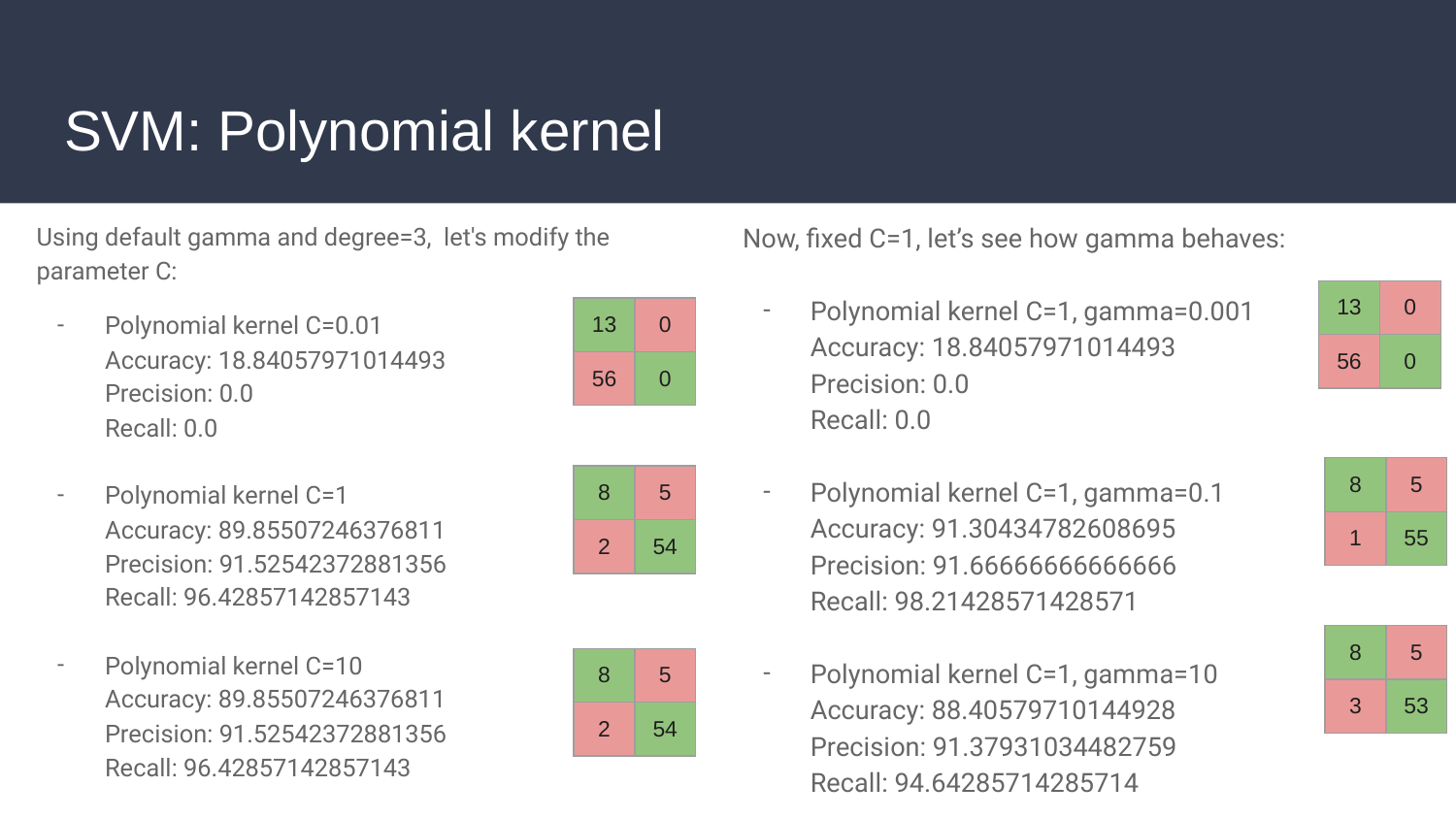

# SVM: Polynomial kernel
Using default gamma and degree=3,  let's modify the parameter C:
Polynomial kernel C=0.01
Accuracy: 18.84057971014493
Precision: 0.0
Recall: 0.0

Polynomial kernel C=1
Accuracy: 89.85507246376811
Precision: 91.52542372881356
Recall: 96.42857142857143

Polynomial kernel C=10
Accuracy: 89.85507246376811
Precision: 91.52542372881356
Recall: 96.42857142857143

Now, fixed C=1, let’s see how gamma behaves:

Polynomial kernel C=1, gamma=0.001
Accuracy: 18.84057971014493
Precision: 0.0
Recall: 0.0

Polynomial kernel C=1, gamma=0.1
Accuracy: 91.30434782608695
Precision: 91.66666666666666
Recall: 98.21428571428571

Polynomial kernel C=1, gamma=10
Accuracy: 88.40579710144928
Precision: 91.37931034482759
Recall: 94.64285714285714

| 13 | 0 |
| --- | --- |
| 56 | 0 |
| 13 | 0 |
| --- | --- |
| 56 | 0 |
| 8 | 5 |
| --- | --- |
| 1 | 55 |
| 8 | 5 |
| --- | --- |
| 2 | 54 |
| 8 | 5 |
| --- | --- |
| 3 | 53 |
| 8 | 5 |
| --- | --- |
| 2 | 54 |